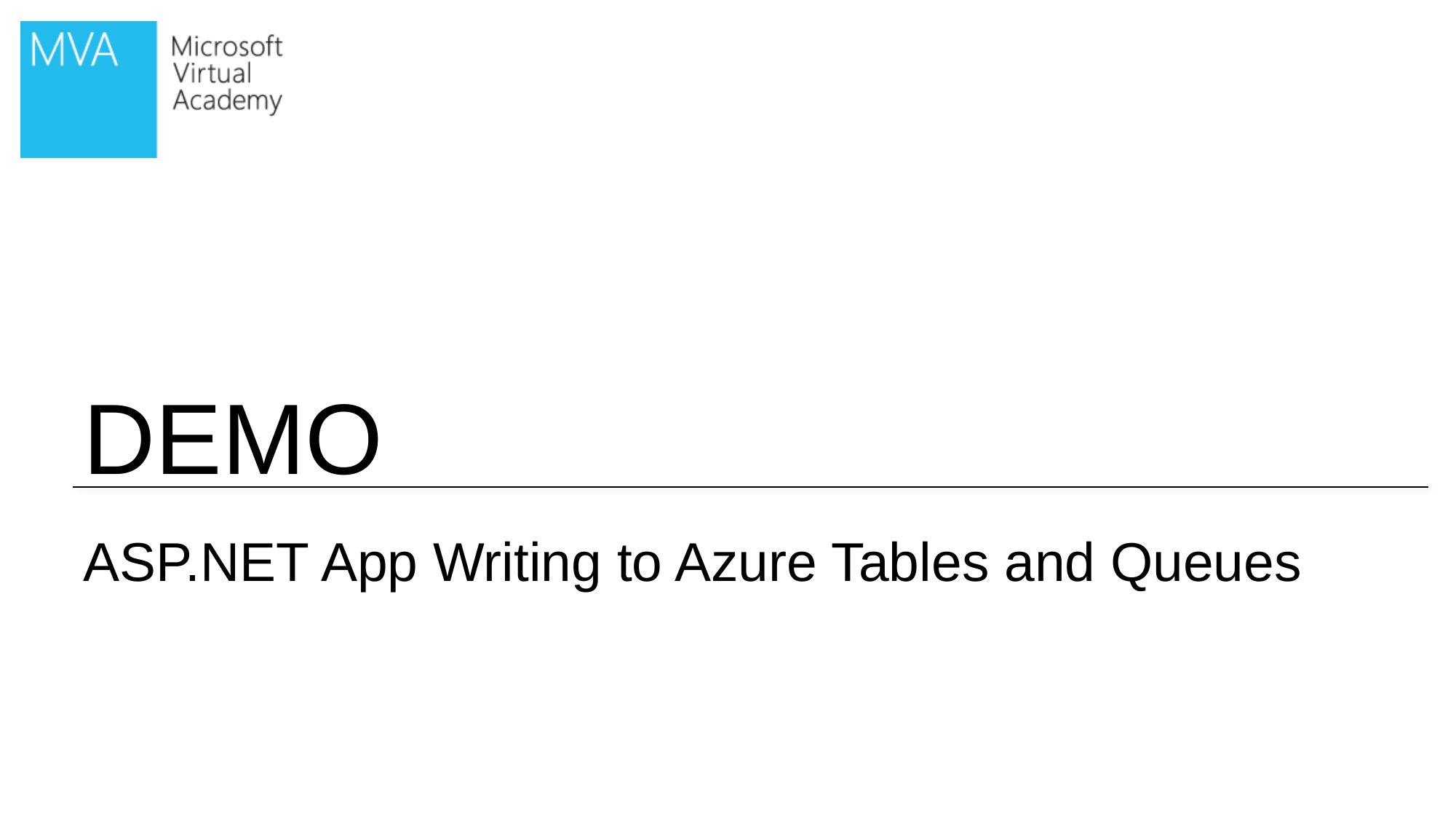

# ASP.NET App Writing to Azure Tables and Queues